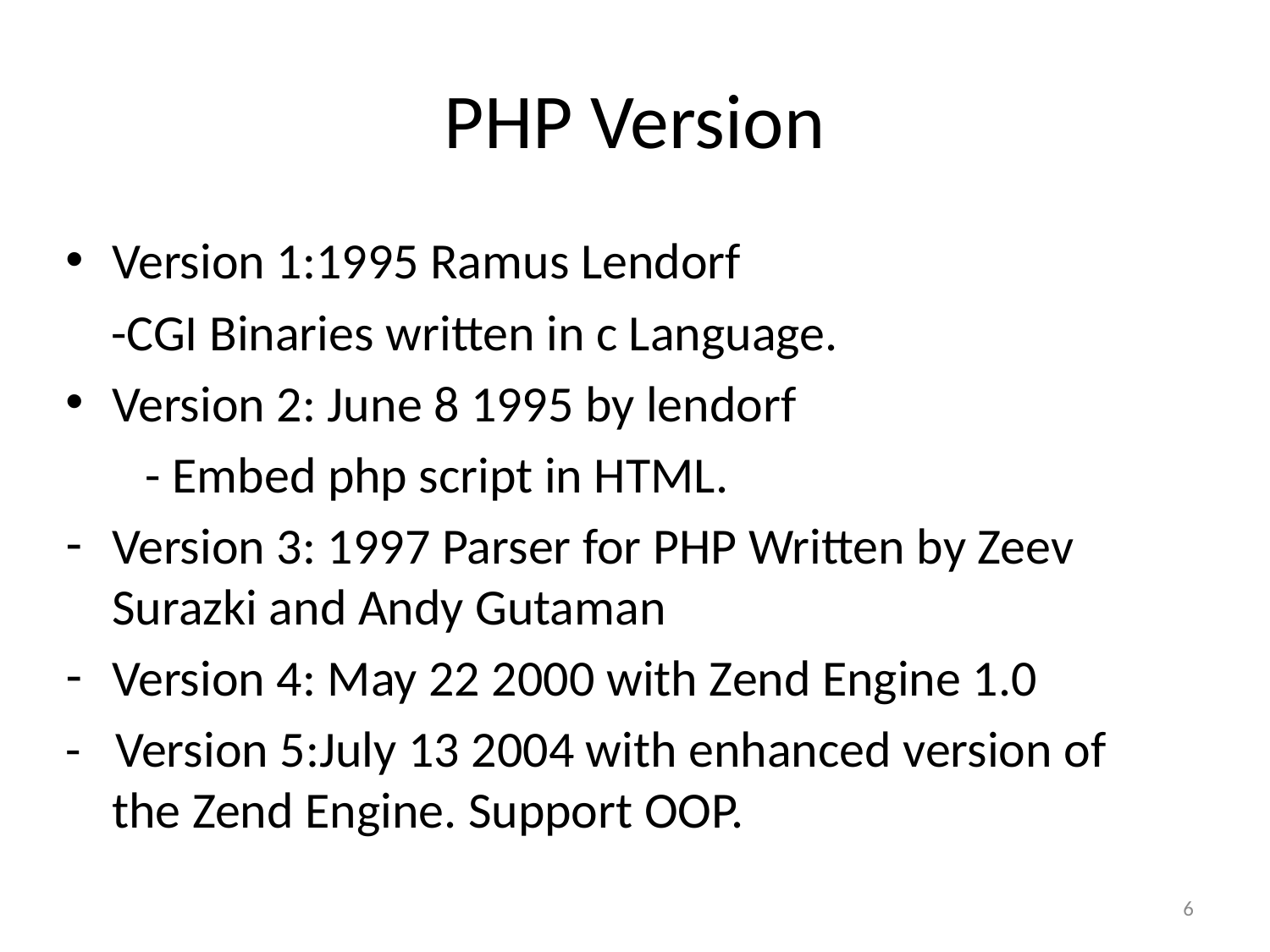

# PHP Version
Version 1:1995 Ramus Lendorf
    -CGI Binaries written in c Language.
Version 2: June 8 1995 by lendorf
       - Embed php script in HTML.
Version 3: 1997 Parser for PHP Written by Zeev Surazki and Andy Gutaman
Version 4: May 22 2000 with Zend Engine 1.0
-   Version 5:July 13 2004 with enhanced version of the Zend Engine. Support OOP.
6